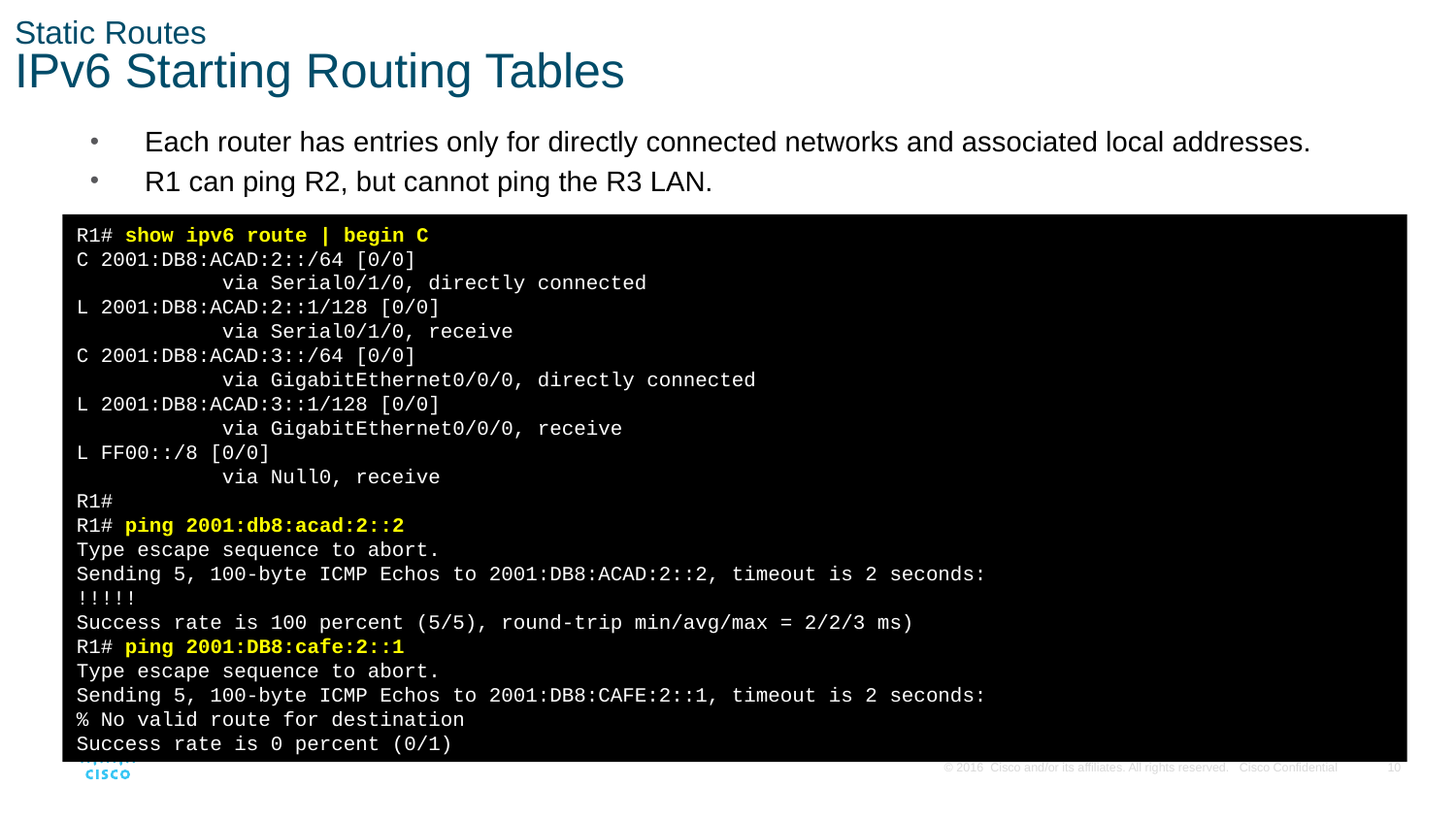

# Static Routes IPv6 Starting Routing Tables
Each router has entries only for directly connected networks and associated local addresses.
R1 can ping R2, but cannot ping the R3 LAN.
R1# show ipv6 route | begin C
C 2001:DB8:ACAD:2::/64 [0/0]
	via Serial0/1/0, directly connected
L 2001:DB8:ACAD:2::1/128 [0/0]
	via Serial0/1/0, receive
C 2001:DB8:ACAD:3::/64 [0/0]
	via GigabitEthernet0/0/0, directly connected
L 2001:DB8:ACAD:3::1/128 [0/0]
	via GigabitEthernet0/0/0, receive
L FF00::/8 [0/0]
	via Null0, receive
R1#
R1# ping 2001:db8:acad:2::2
Type escape sequence to abort.
Sending 5, 100-byte ICMP Echos to 2001:DB8:ACAD:2::2, timeout is 2 seconds:
!!!!!
Success rate is 100 percent (5/5), round-trip min/avg/max = 2/2/3 ms)
R1# ping 2001:DB8:cafe:2::1
Type escape sequence to abort.
Sending 5, 100-byte ICMP Echos to 2001:DB8:CAFE:2::1, timeout is 2 seconds:
% No valid route for destination
Success rate is 0 percent (0/1)